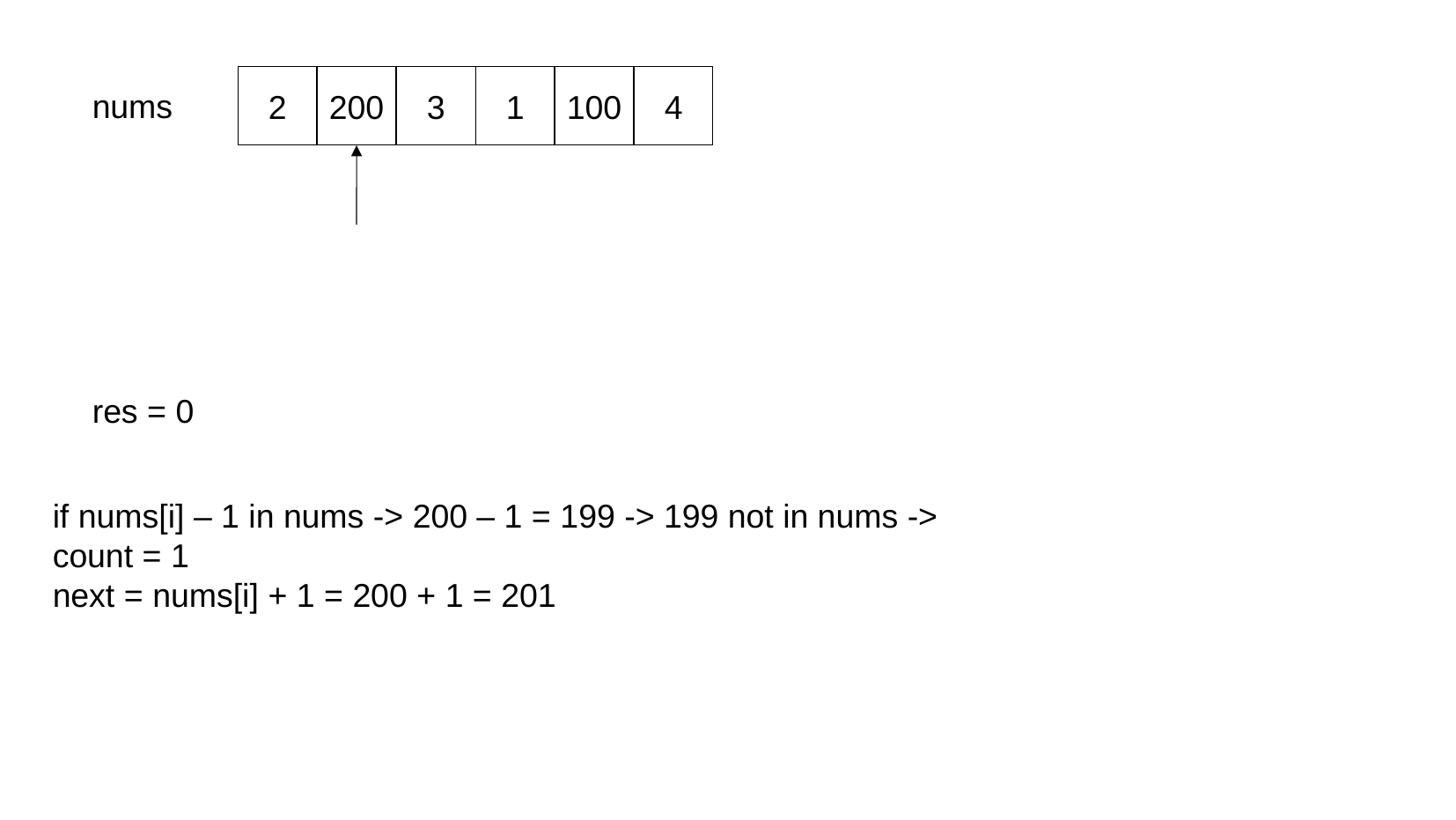

2
200
3
1
100
4
nums

res = 0
if nums[i] – 1 in nums -> 200 – 1 = 199 -> 199 not in nums ->
count = 1
next = nums[i] + 1 = 200 + 1 = 201